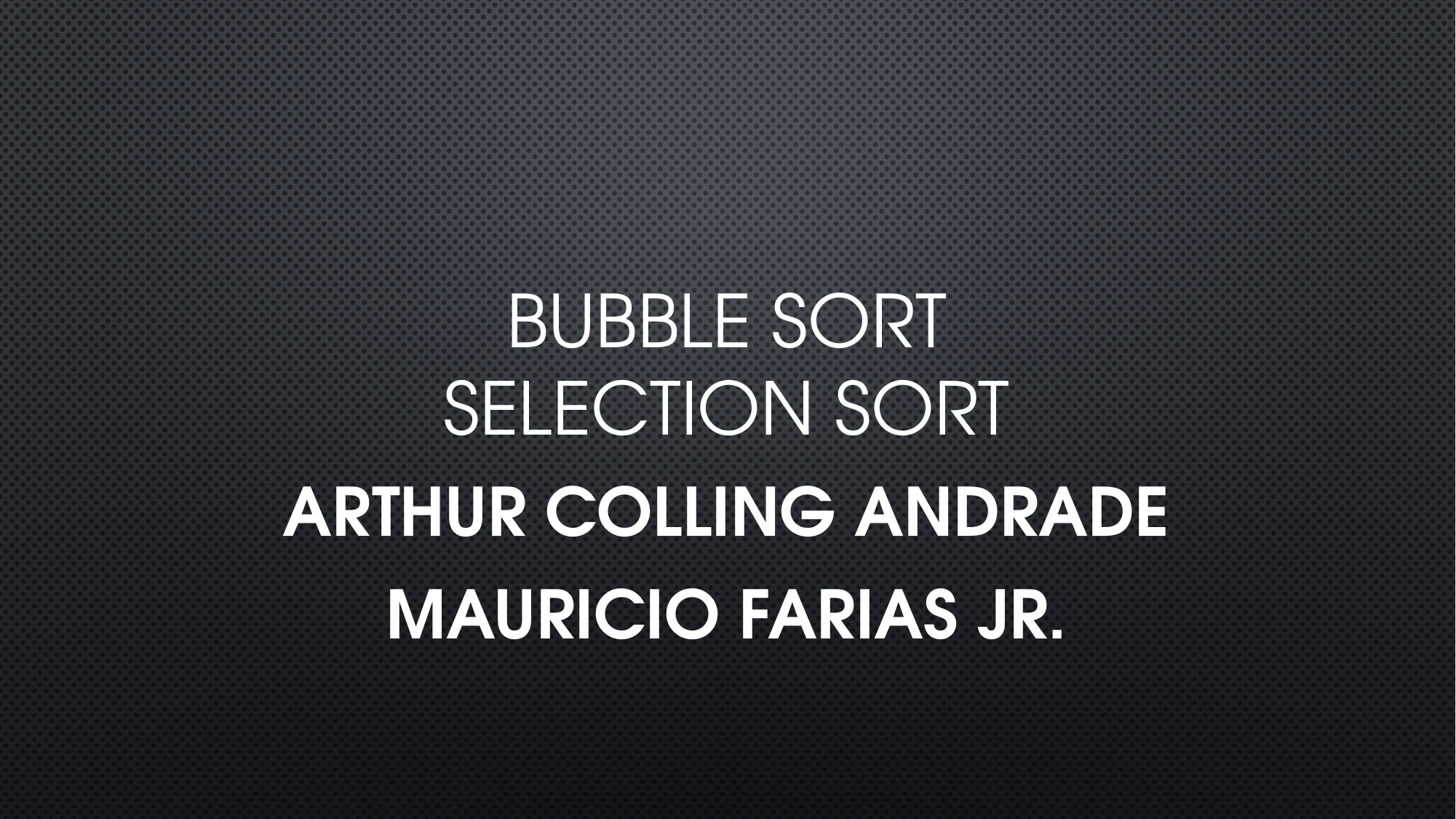

# Bubble Sort Selection Sort
Arthur Colling Andrade
Mauricio Farias Jr.